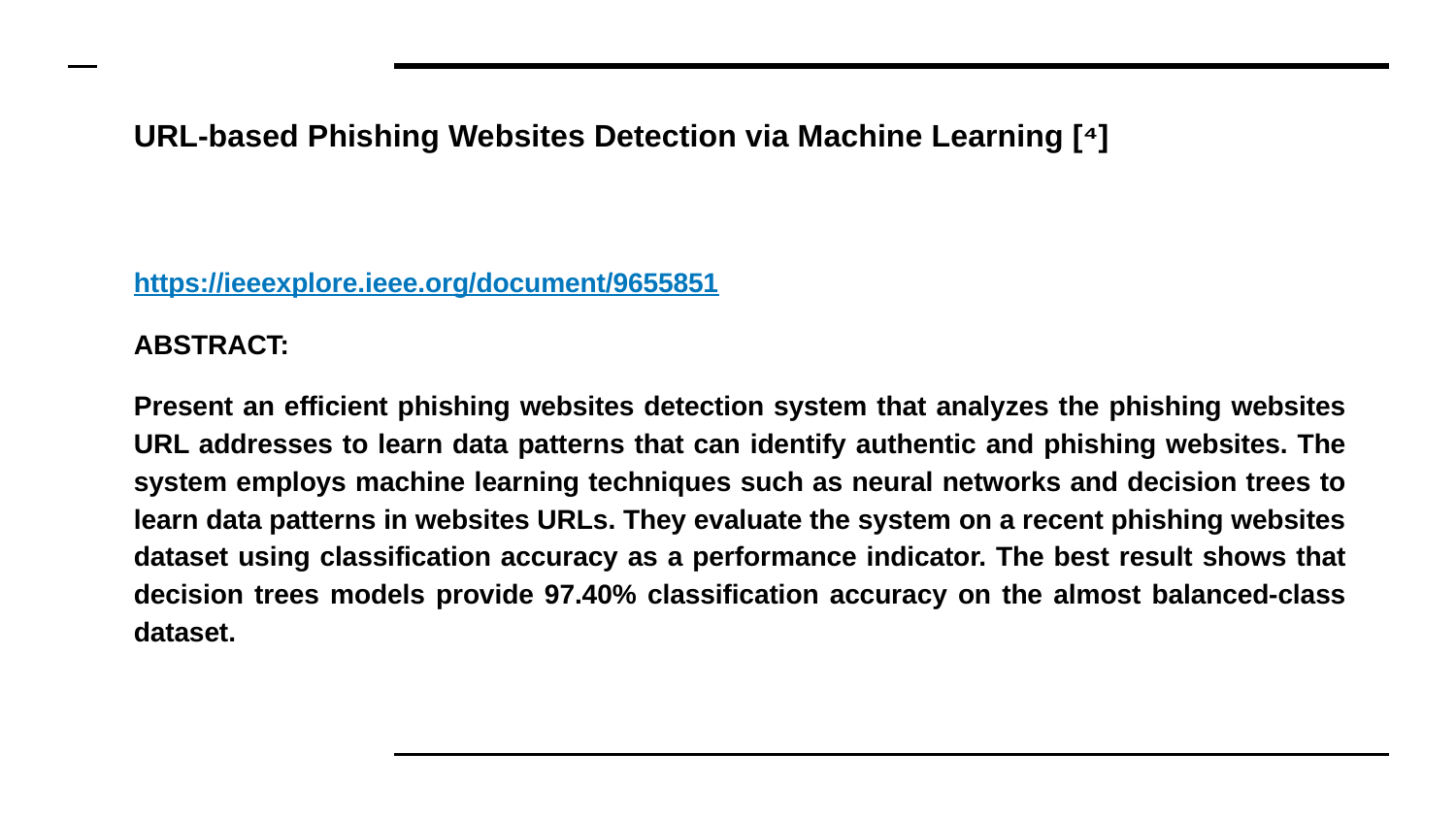

# URL-based Phishing Websites Detection via Machine Learning [⁴]

https://ieeexplore.ieee.org/document/9655851
ABSTRACT:
Present an efficient phishing websites detection system that analyzes the phishing websites URL addresses to learn data patterns that can identify authentic and phishing websites. The system employs machine learning techniques such as neural networks and decision trees to learn data patterns in websites URLs. They evaluate the system on a recent phishing websites dataset using classification accuracy as a performance indicator. The best result shows that decision trees models provide 97.40% classification accuracy on the almost balanced-class dataset.